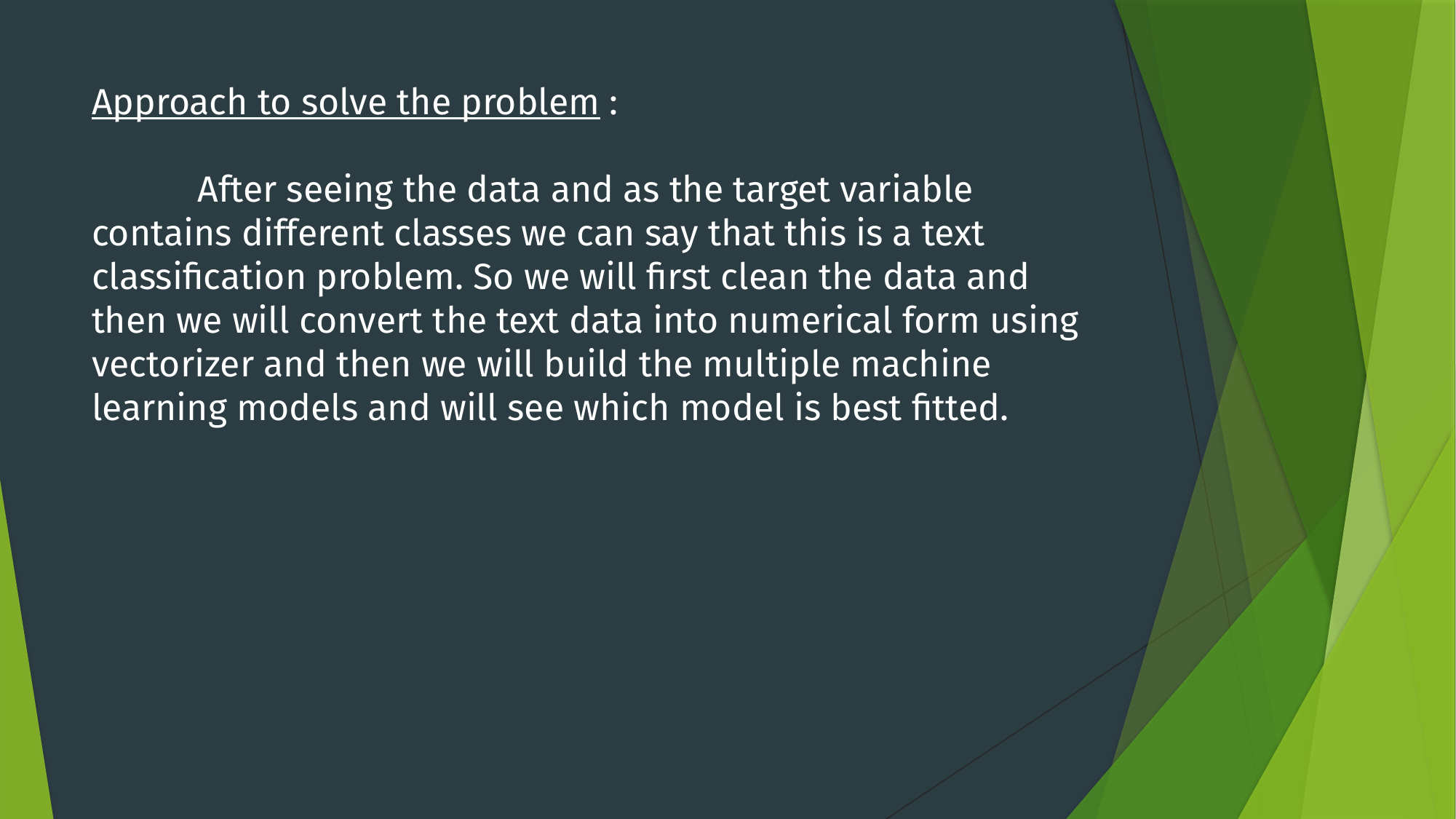

# Approach to solve the problem : After seeing the data and as the target variable contains different classes we can say that this is a text classification problem. So we will first clean the data and then we will convert the text data into numerical form using vectorizer and then we will build the multiple machine learning models and will see which model is best fitted.